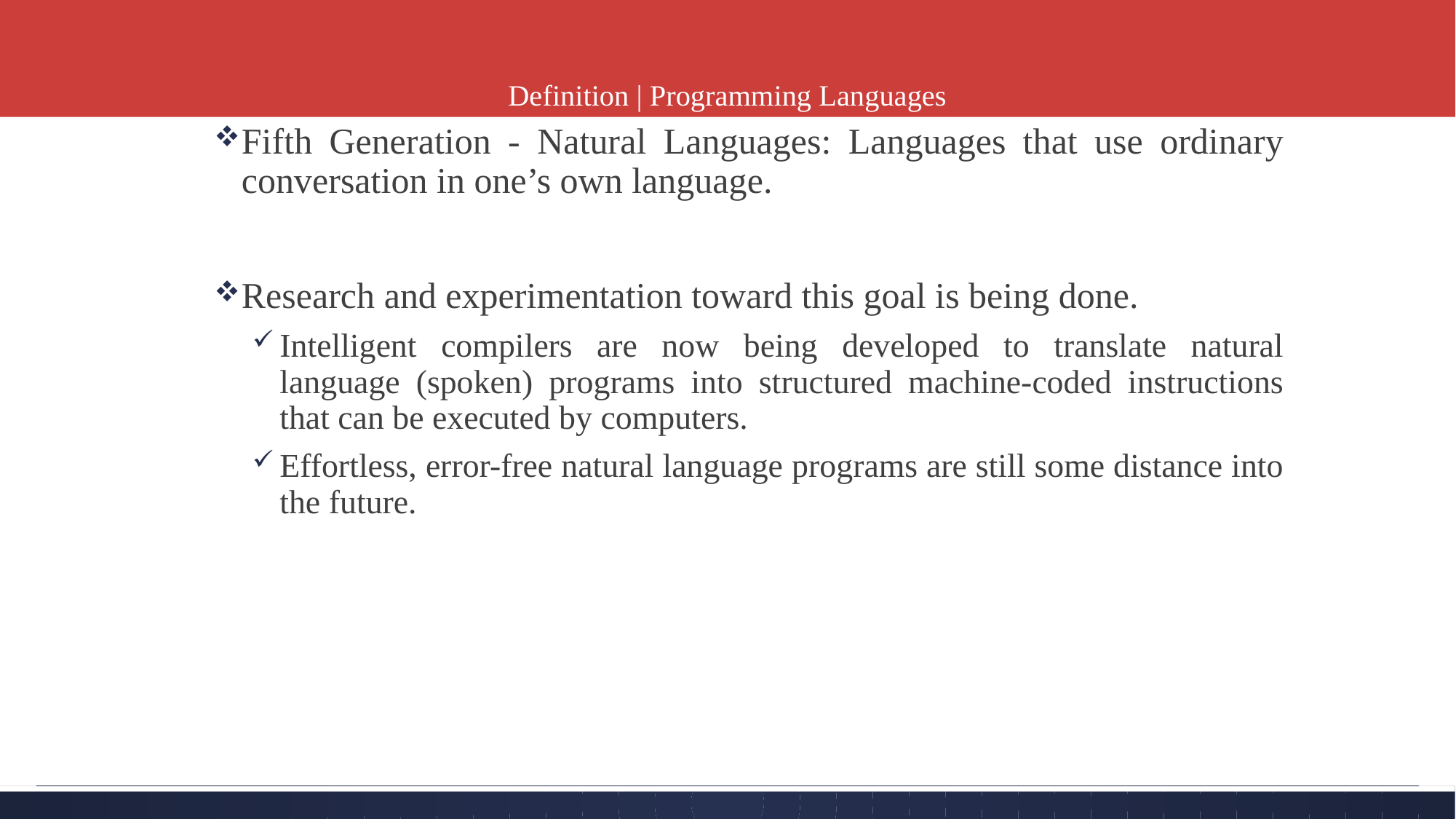

# Definition | Programming Languages
Fifth Generation - Natural Languages: Languages that use ordinary conversation in one’s own language.

Research and experimentation toward this goal is being done.
Intelligent compilers are now being developed to translate natural language (spoken) programs into structured machine-coded instructions that can be executed by computers.
Effortless, error-free natural language programs are still some distance into the future.